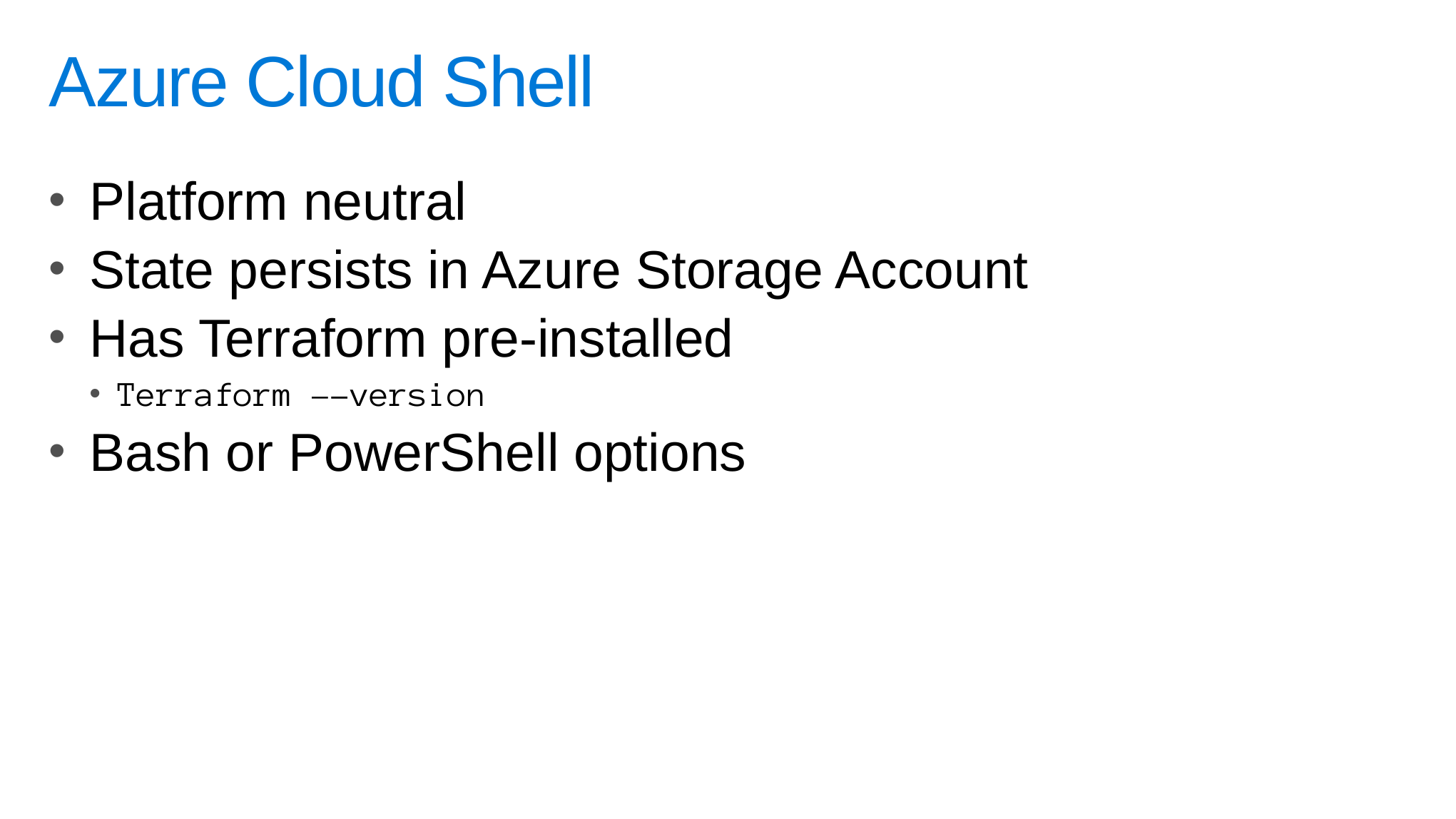

# Azure Cloud Shell
Platform neutral
State persists in Azure Storage Account
Has Terraform pre-installed
Terraform –-version
Bash or PowerShell options